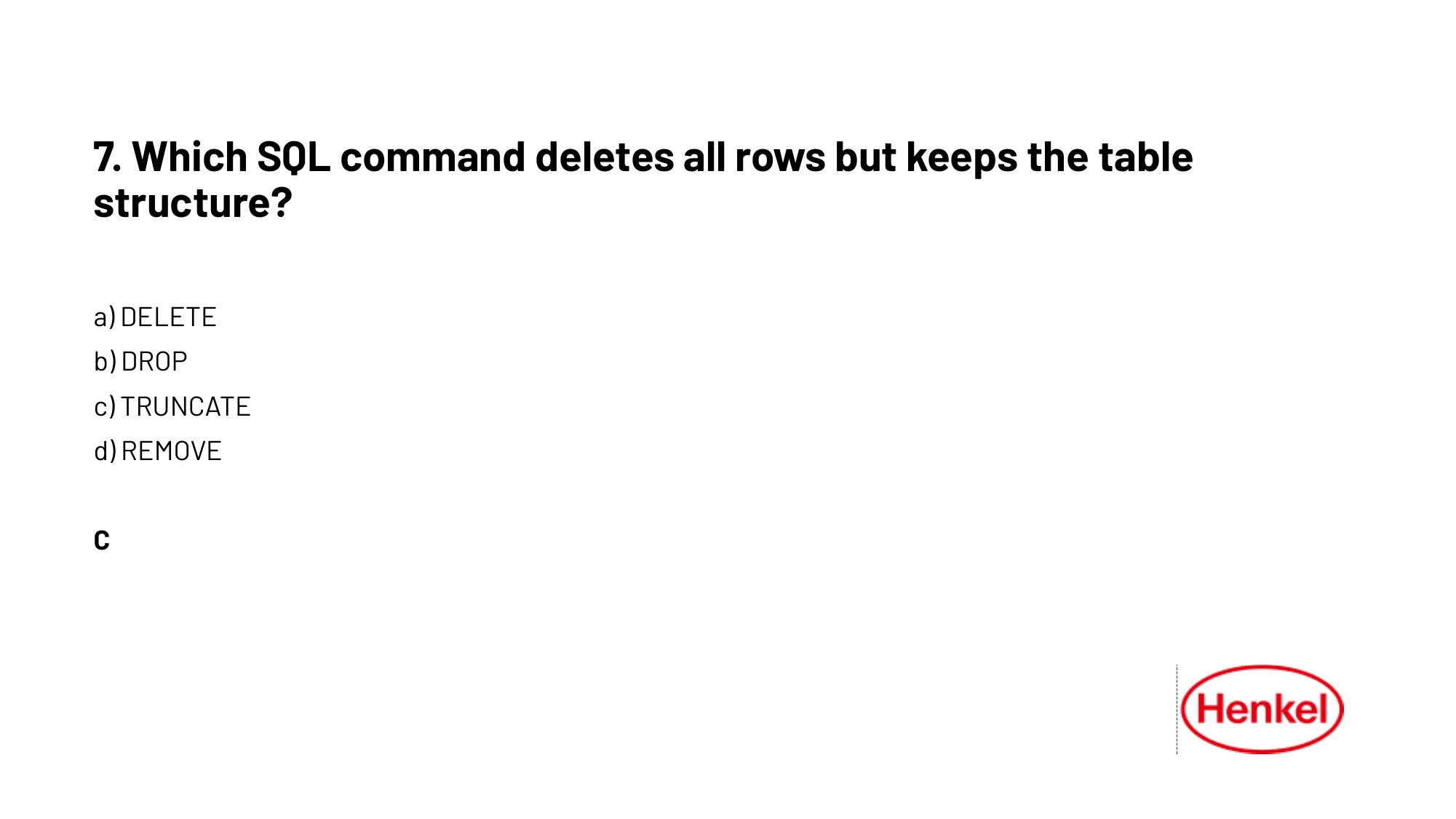

7. Which SQL command deletes all rows but keeps the table structure?

a) DELETE
b) DROP
c) TRUNCATE
d) REMOVE

C